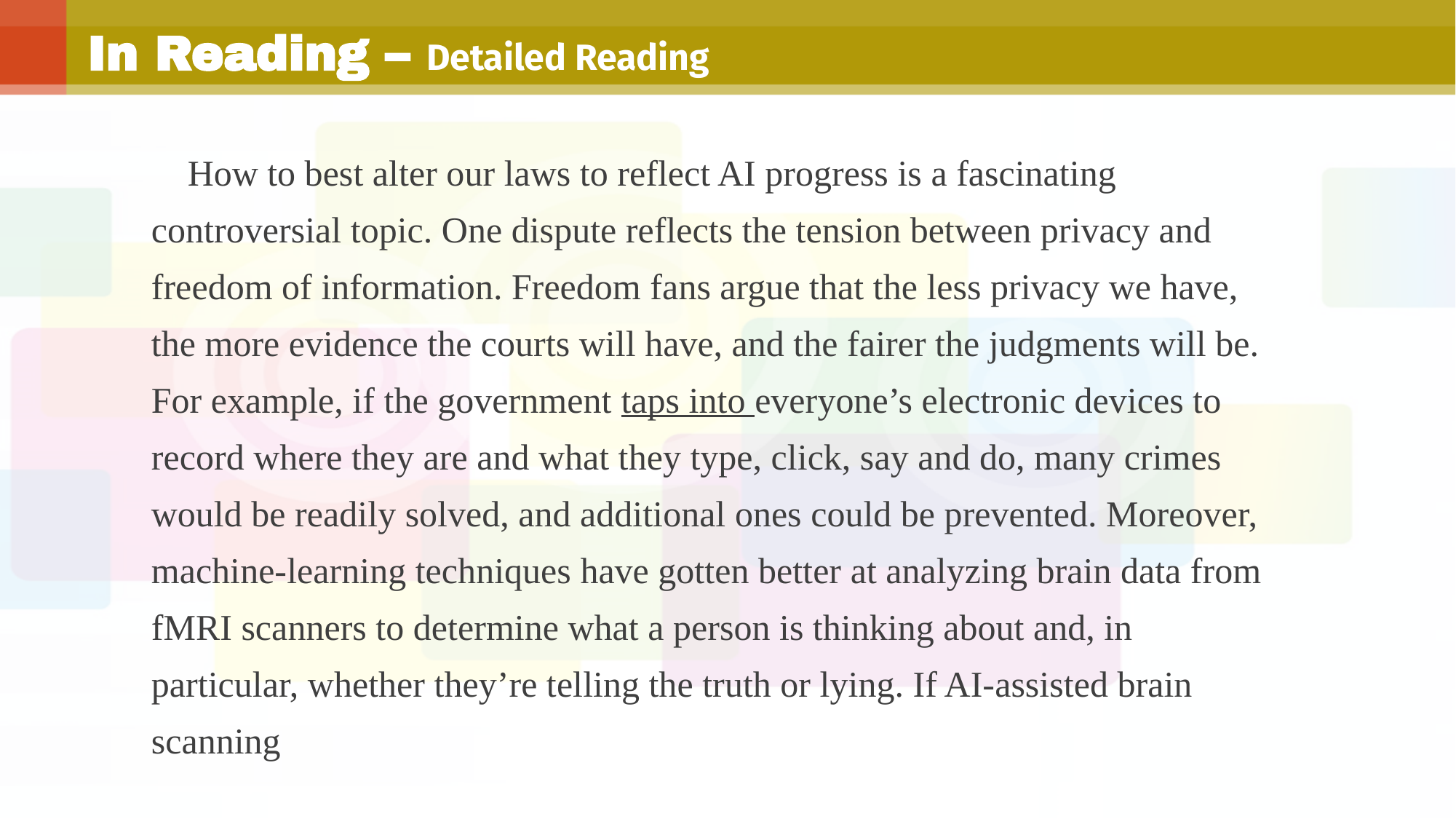

In Reading – Detailed Reading
    How to best alter our laws to reflect AI progress is a fascinating controversial topic. One dispute reflects the tension between privacy and freedom of information. Freedom fans argue that the less privacy we have, the more evidence the courts will have, and the fairer the judgments will be. For example, if the government taps into everyone’s electronic devices to record where they are and what they type, click, say and do, many crimes would be readily solved, and additional ones could be prevented. Moreover, machine-learning techniques have gotten better at analyzing brain data from fMRI scanners to determine what a person is thinking about and, in particular, whether they’re telling the truth or lying. If AI-assisted brain scanning